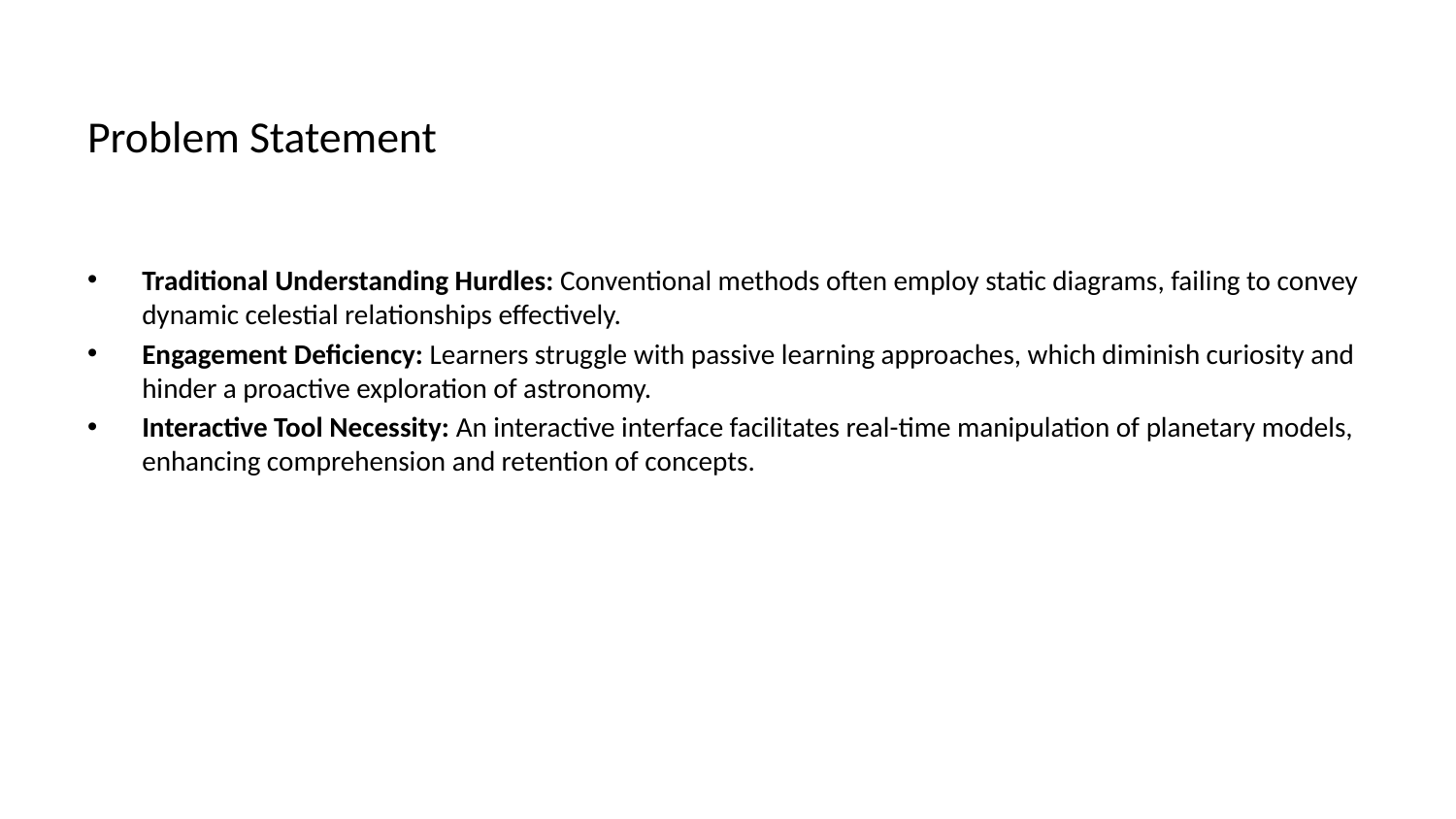

# Problem Statement
Traditional Understanding Hurdles: Conventional methods often employ static diagrams, failing to convey dynamic celestial relationships effectively.
Engagement Deficiency: Learners struggle with passive learning approaches, which diminish curiosity and hinder a proactive exploration of astronomy.
Interactive Tool Necessity: An interactive interface facilitates real-time manipulation of planetary models, enhancing comprehension and retention of concepts.